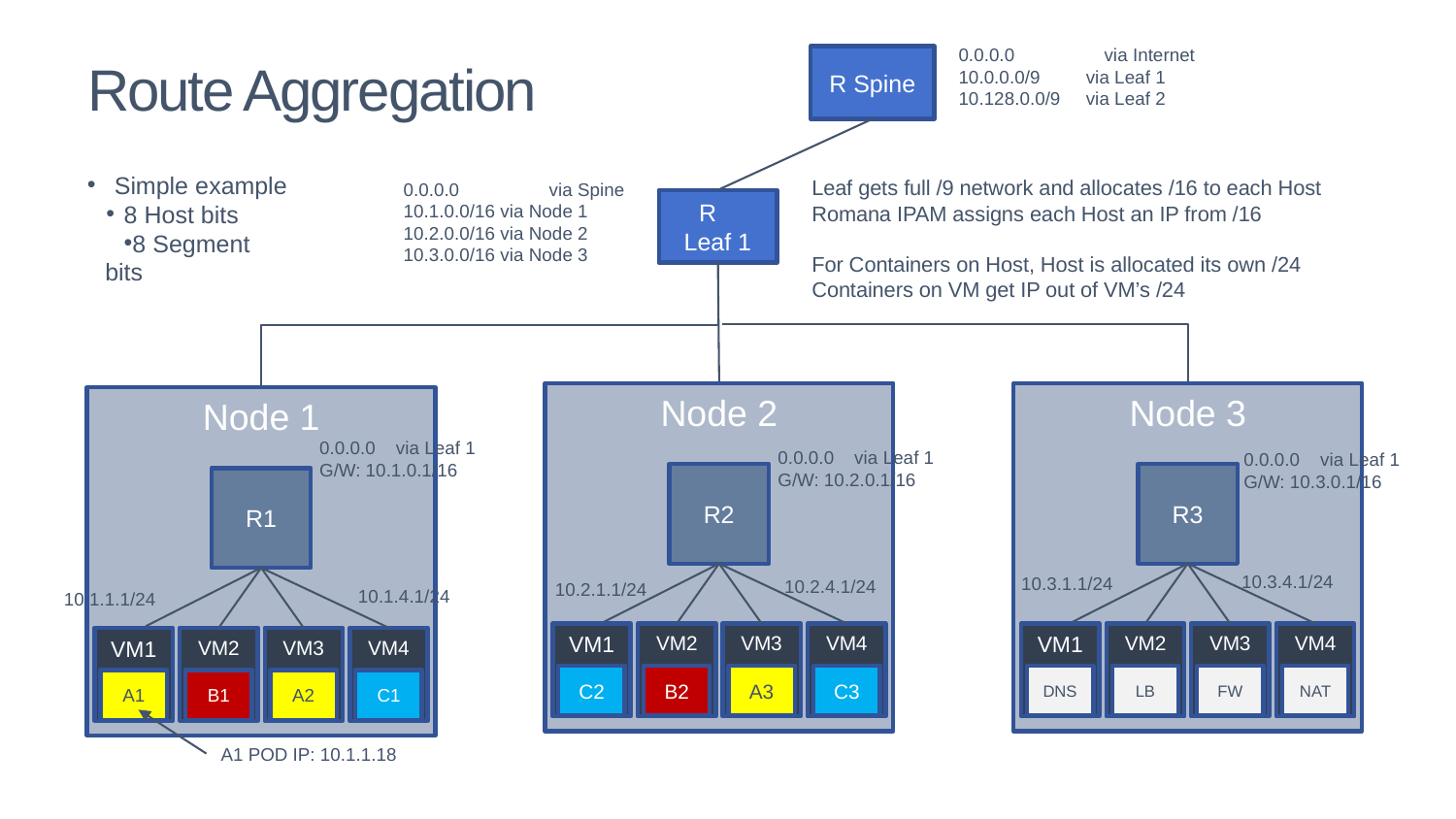

0.0.0.0	via Internet
10.0.0.0/9         via Leaf 1
10.128.0.0/9     via Leaf 2
# Route Aggregation
R Spine
Simple example
8 Host bits
8 Segment bits
Leaf gets full /9 network and allocates /16 to each Host
Romana IPAM assigns each Host an IP from /16

For Containers on Host, Host is allocated its own /24
Containers on VM get IP out of VM’s /24

0.0.0.0	via Spine
10.1.0.0/16 via Node 1
10.2.0.0/16 via Node 2
10.3.0.0/16 via Node 3
R    Leaf 1
Node 2
R2
10.2.4.1/24
VM1
VM2
VM3
VM4
C2
B2
A3
C3
Node 3
R3
VM1
VM2
VM3
VM4
DNS
LB
FW
NAT
Node 1
R1
10.1.4.1/24
VM1
VM2
VM3
VM4
A1
B1
A2
C1
0.0.0.0    via Leaf 1
G/W: 10.1.0.1/16
0.0.0.0    via Leaf 1
G/W: 10.2.0.1/16
0.0.0.0    via Leaf 1
G/W: 10.3.0.1/16
10.3.4.1/24
10.3.1.1/24
10.2.1.1/24
10.1.1.1/24
A1 POD IP: 10.1.1.18
October 2015
CONFIDENTIAL
Slide 10